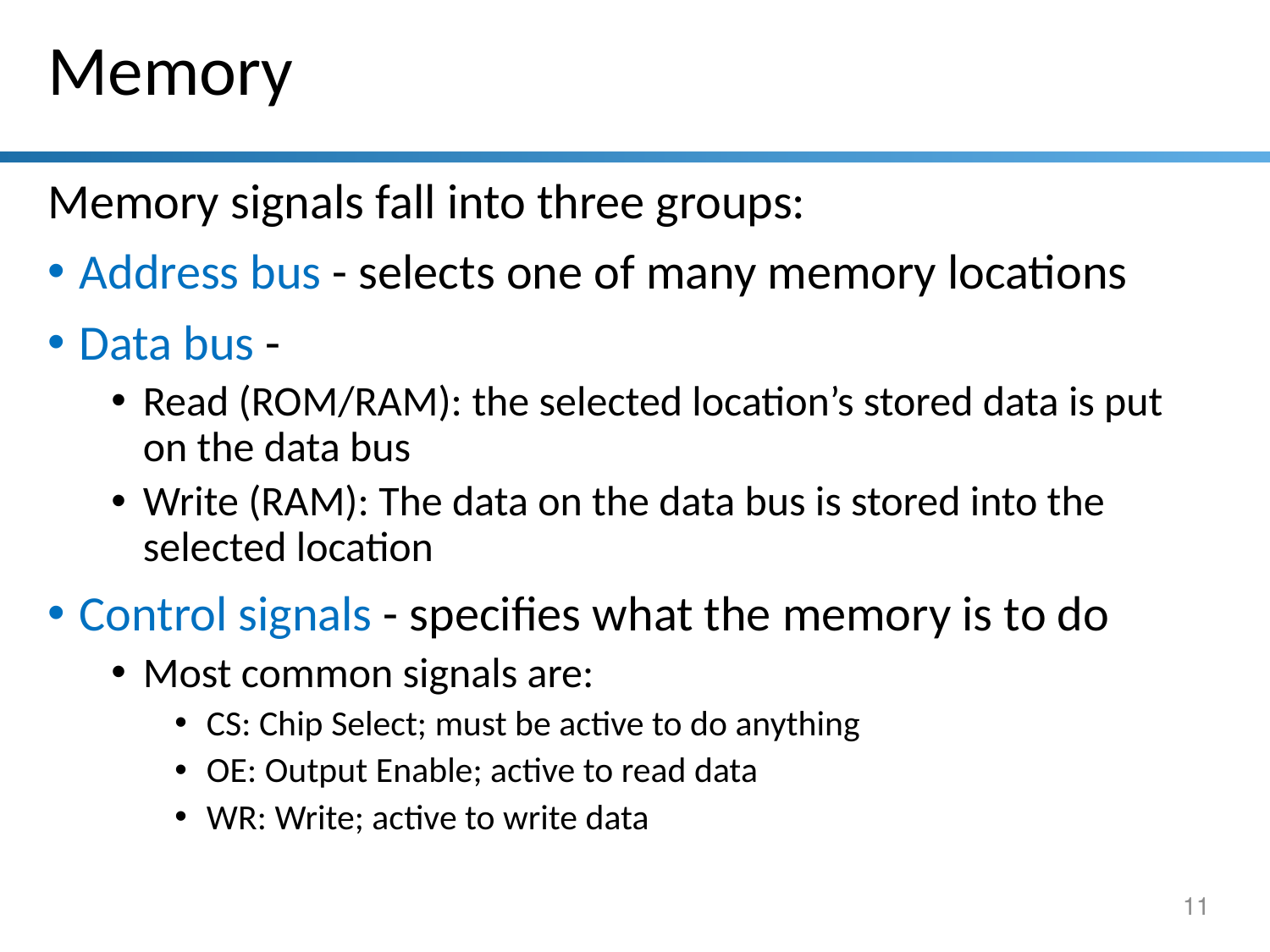

# Memory
Memory signals fall into three groups:
Address bus - selects one of many memory locations
Data bus -
Read (ROM/RAM): the selected location’s stored data is put on the data bus
Write (RAM): The data on the data bus is stored into the selected location
Control signals - specifies what the memory is to do
Most common signals are:
CS: Chip Select; must be active to do anything
OE: Output Enable; active to read data
WR: Write; active to write data
11